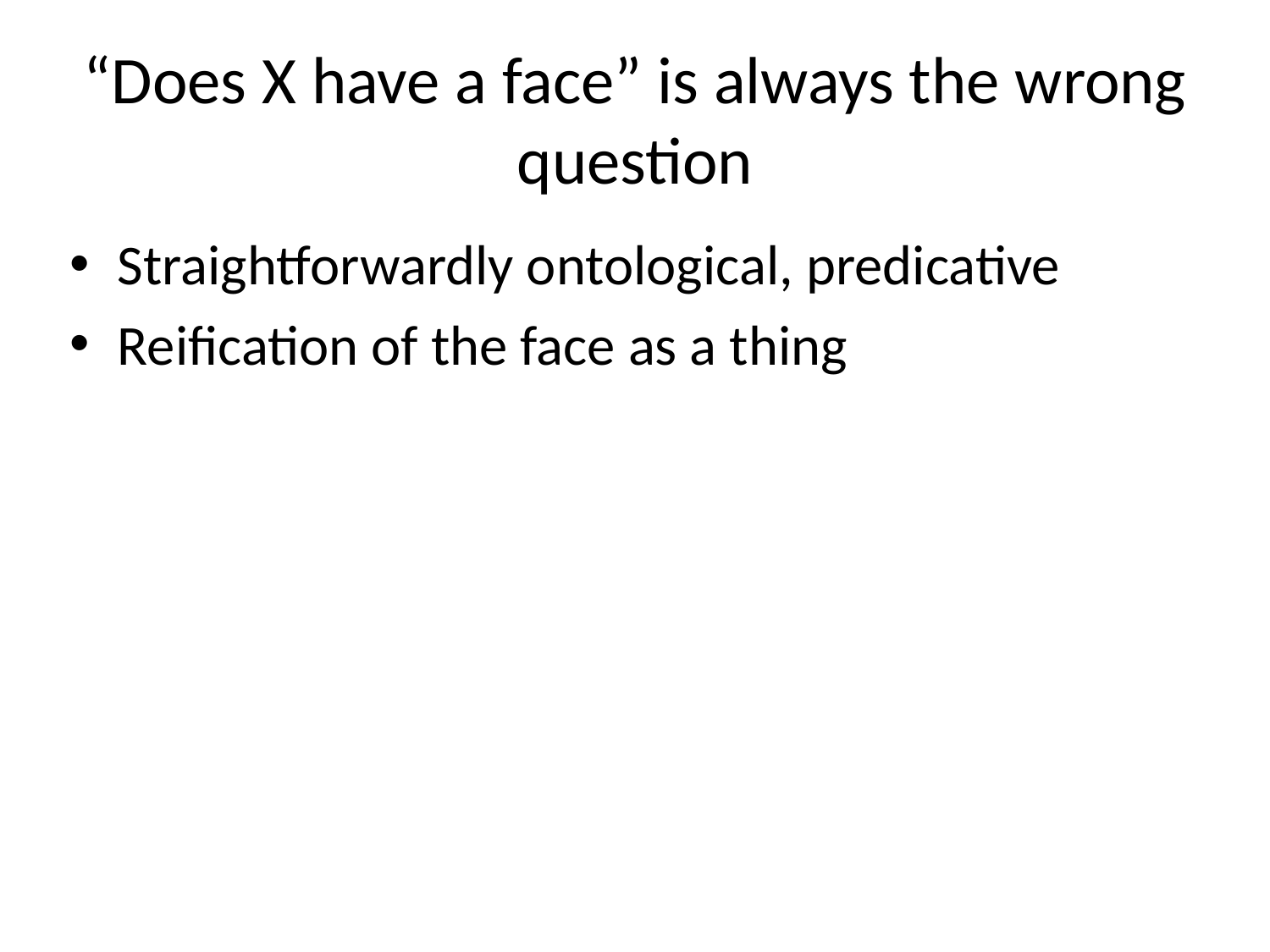

# “Does X have a face” is always the wrong question
Straightforwardly ontological, predicative
Reification of the face as a thing